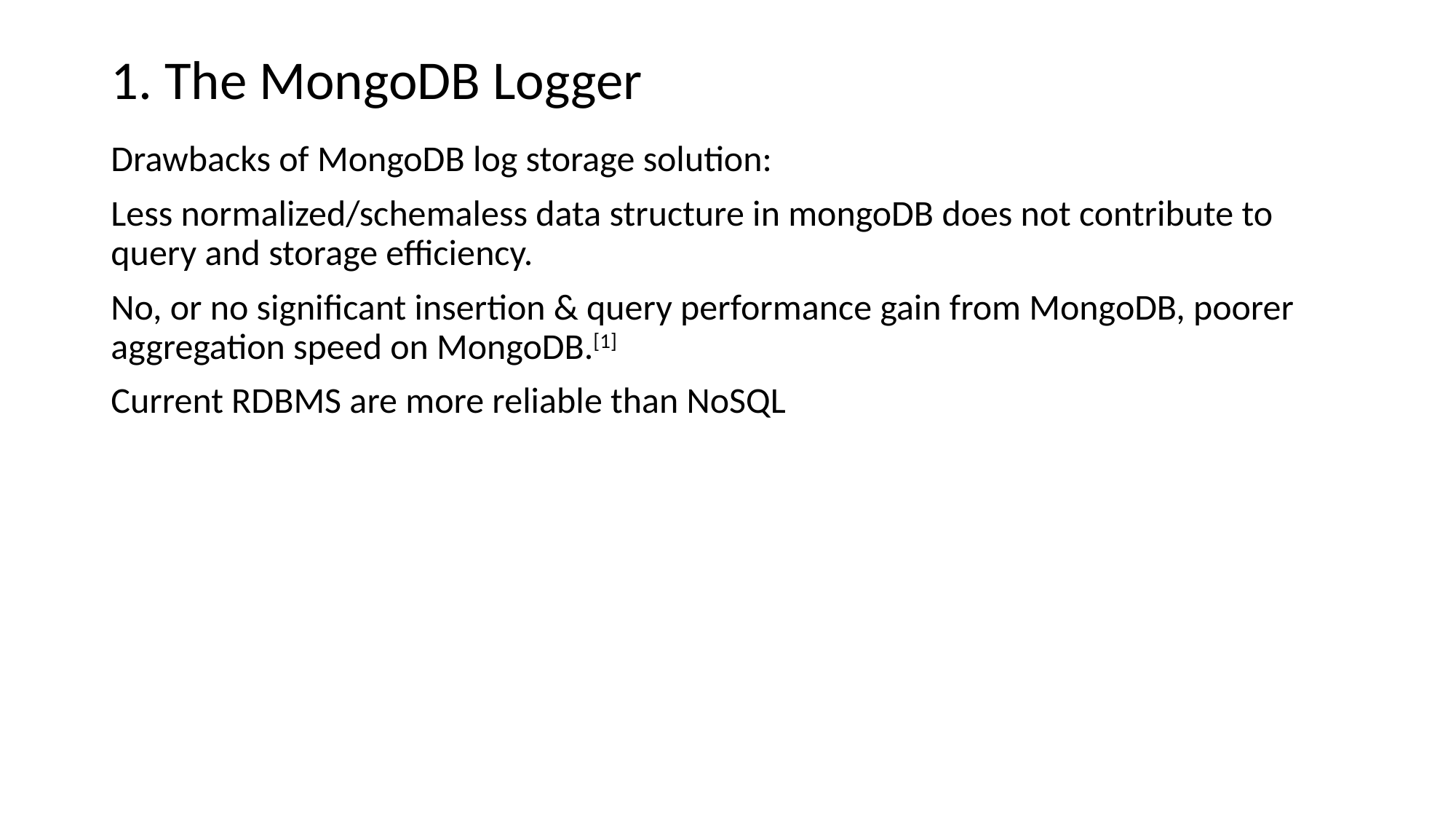

# 1. The MongoDB Logger
Drawbacks of MongoDB log storage solution:
Less normalized/schemaless data structure in mongoDB does not contribute to query and storage efficiency.
No, or no significant insertion & query performance gain from MongoDB, poorer aggregation speed on MongoDB.[1]
Current RDBMS are more reliable than NoSQL